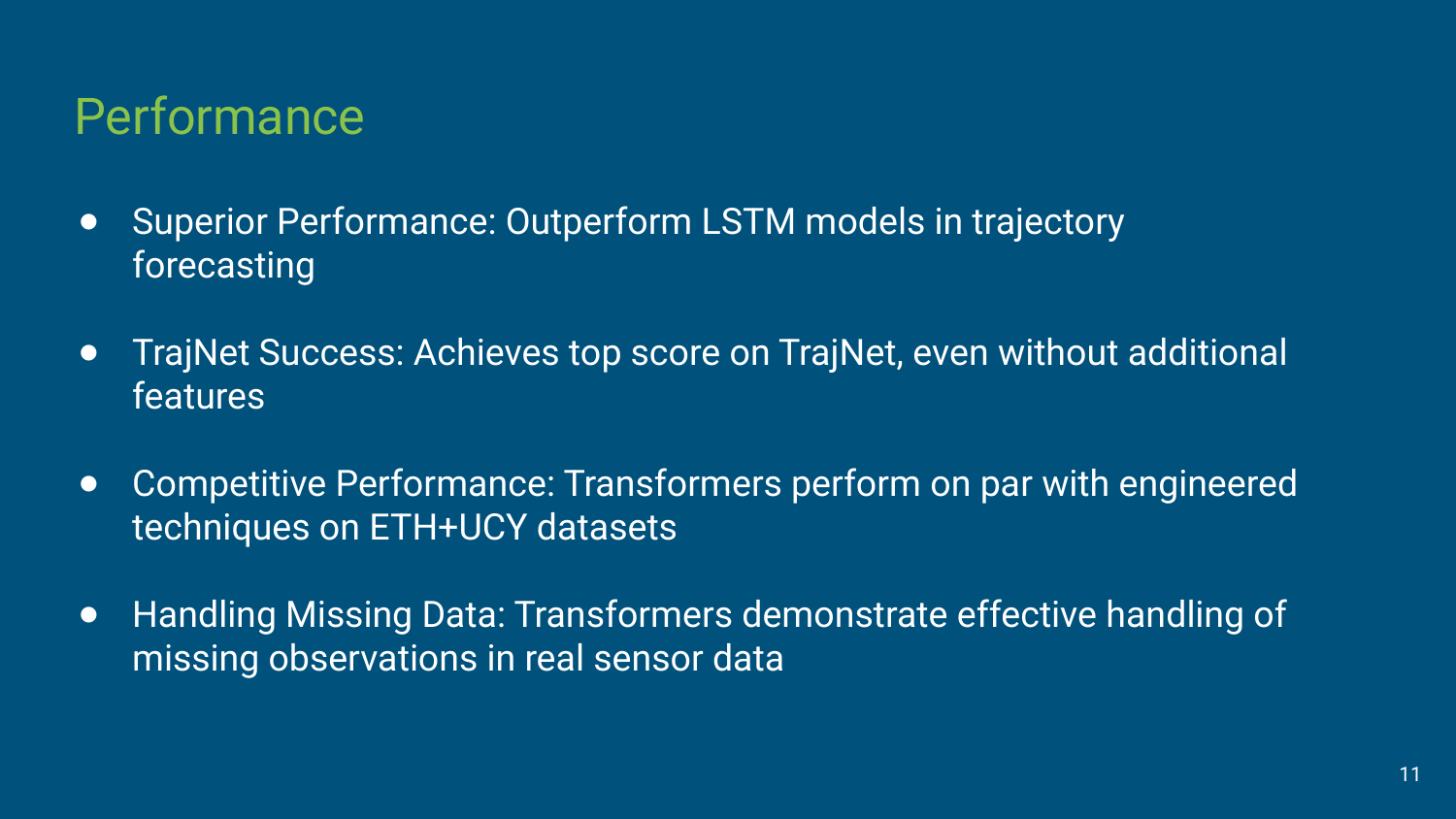

Performance
Superior Performance: Outperform LSTM models in trajectory forecasting

TrajNet Success: Achieves top score on TrajNet, even without additional features

Competitive Performance: Transformers perform on par with engineered techniques on ETH+UCY datasets

Handling Missing Data: Transformers demonstrate effective handling of missing observations in real sensor data
11